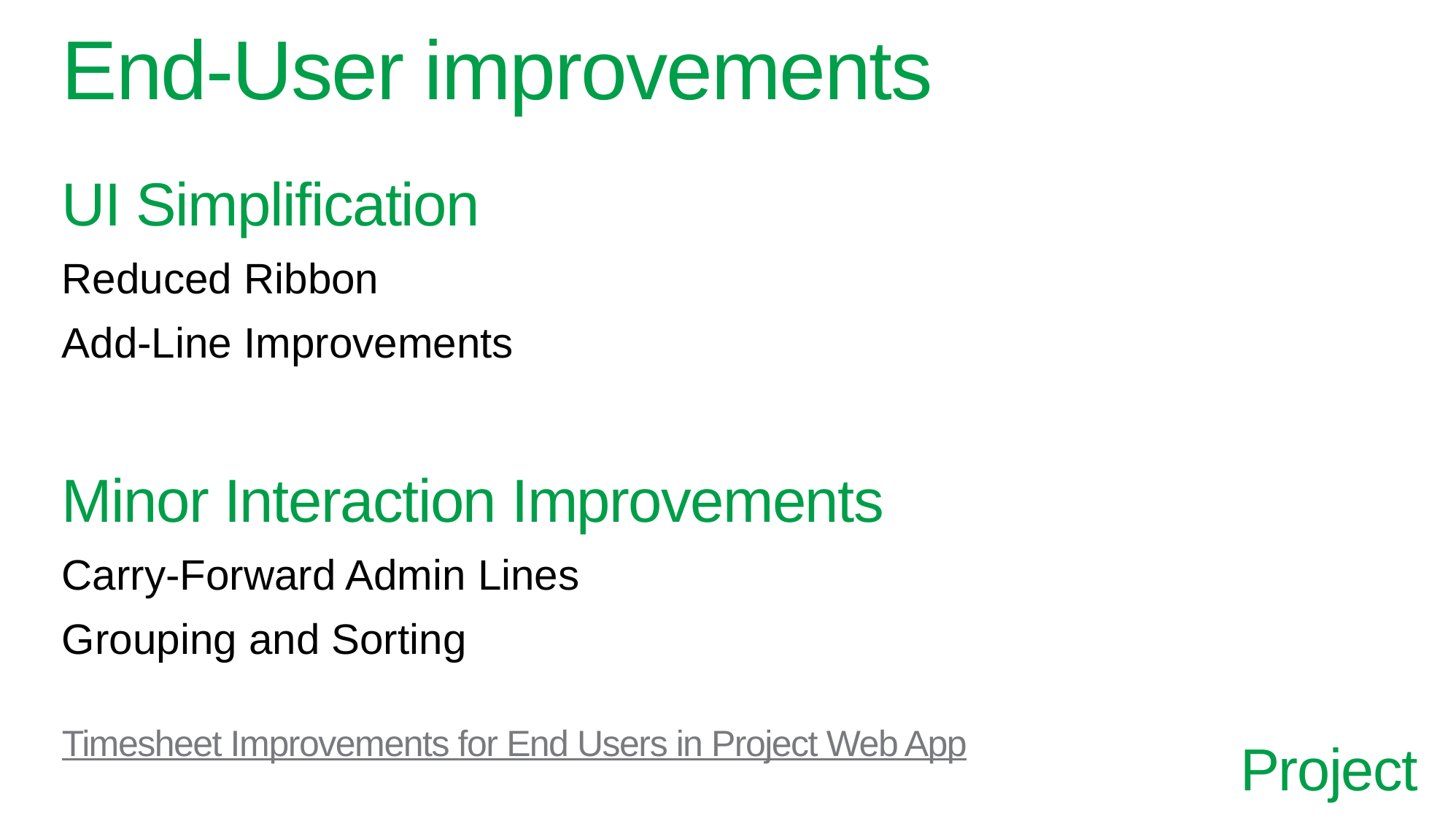

# End-User improvements
UI Simplification
Reduced Ribbon
Add-Line Improvements

Minor Interaction Improvements
Carry-Forward Admin Lines
Grouping and Sorting
Timesheet Improvements for End Users in Project Web App